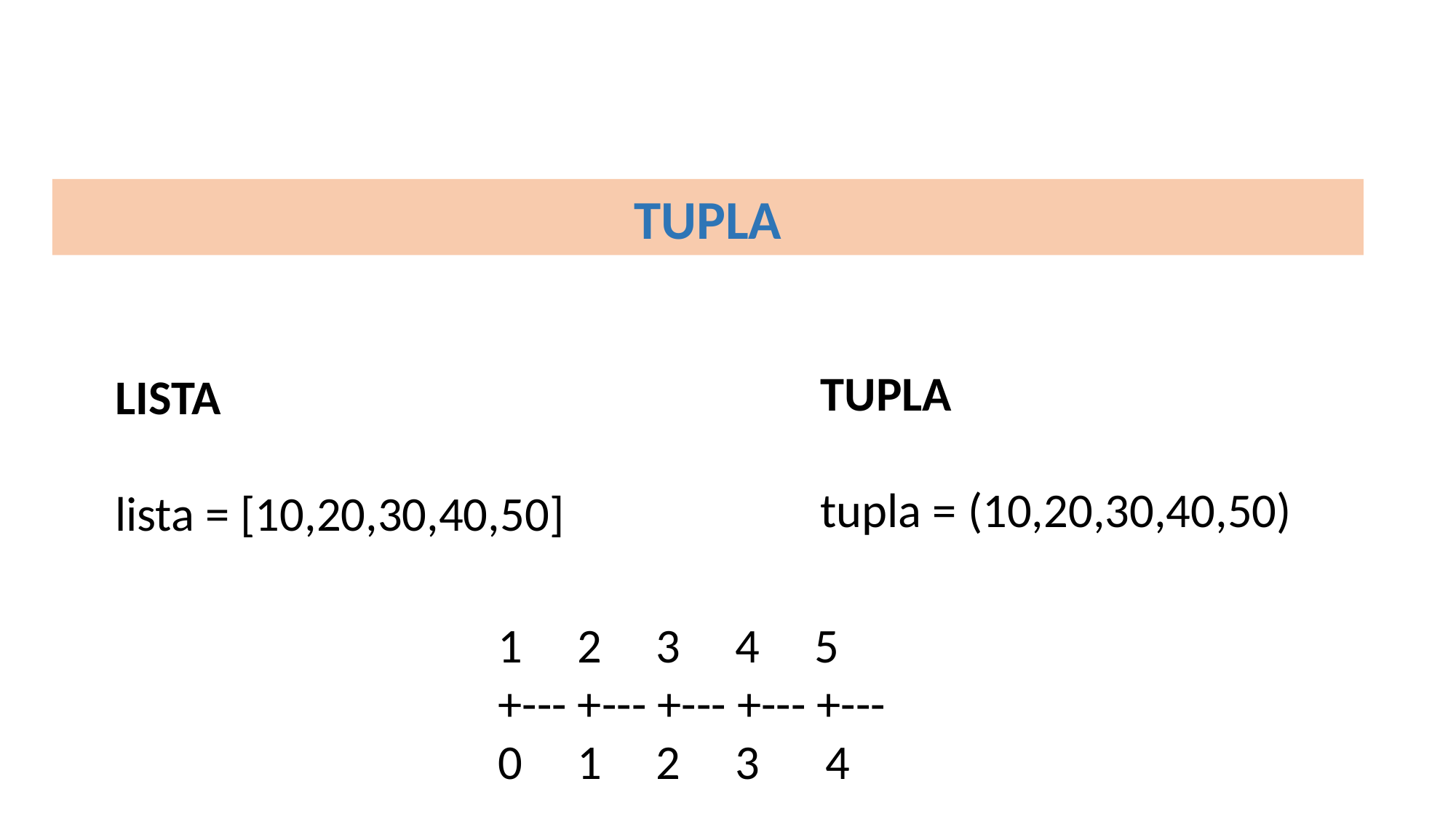

TUPLA

TUPLA

tupla = (10,20,30,40,50)
LISTA

lista = [10,20,30,40,50]
1     2     3     4     5
+--- +--- +--- +--- +---
0     1     2     3      4